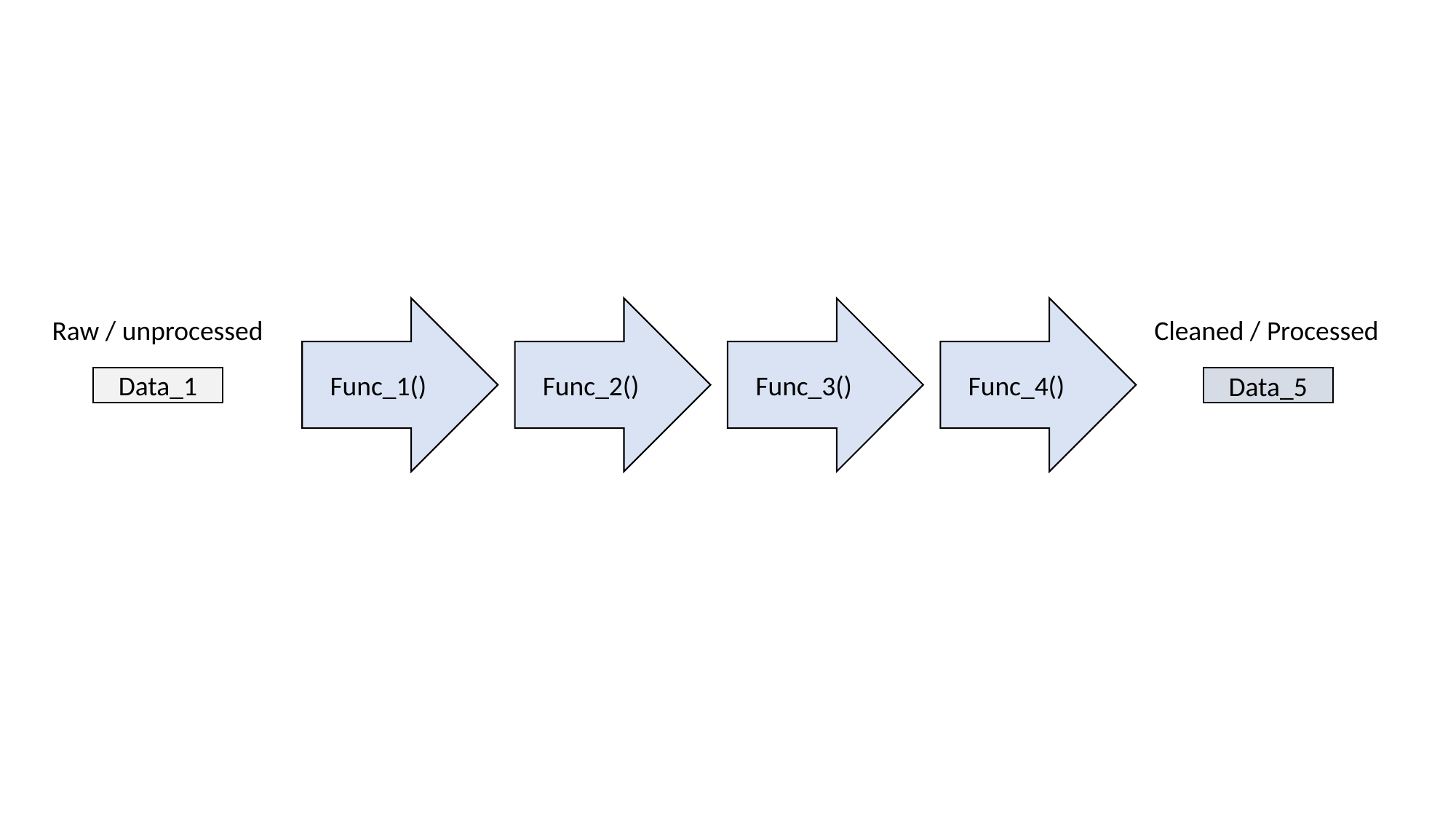

Func_1()
Func_2()
Func_3()
Func_4()
Raw / unprocessed
Cleaned / Processed
Data_1
Data_5